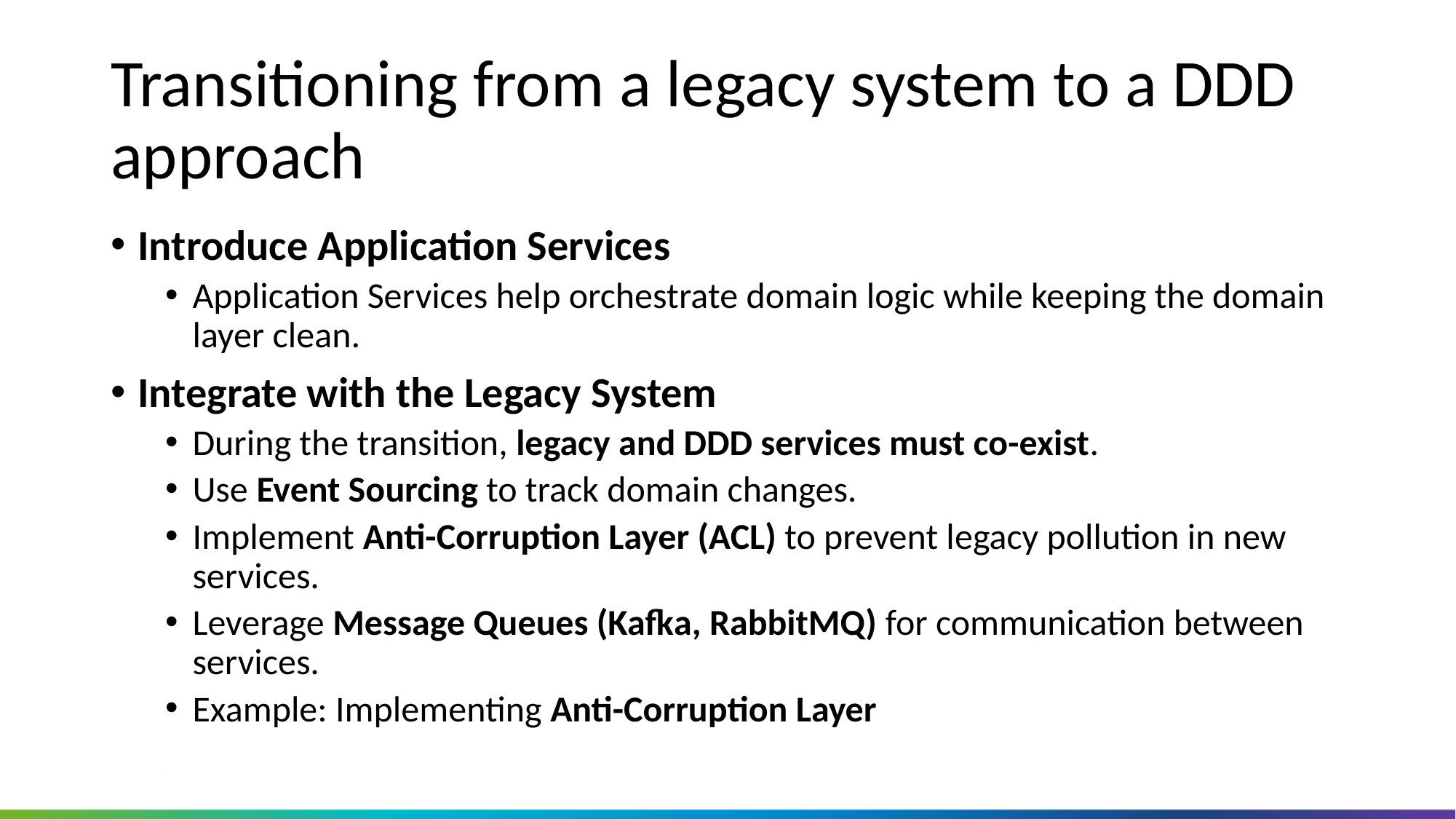

Transitioning from a legacy system to a DDD approach
Introduce Application Services
Application Services help orchestrate domain logic while keeping the domain layer clean.
Integrate with the Legacy System
During the transition, legacy and DDD services must co-exist.
Use Event Sourcing to track domain changes.
Implement Anti-Corruption Layer (ACL) to prevent legacy pollution in new services.
Leverage Message Queues (Kafka, RabbitMQ) for communication between services.
Example: Implementing Anti-Corruption Layer